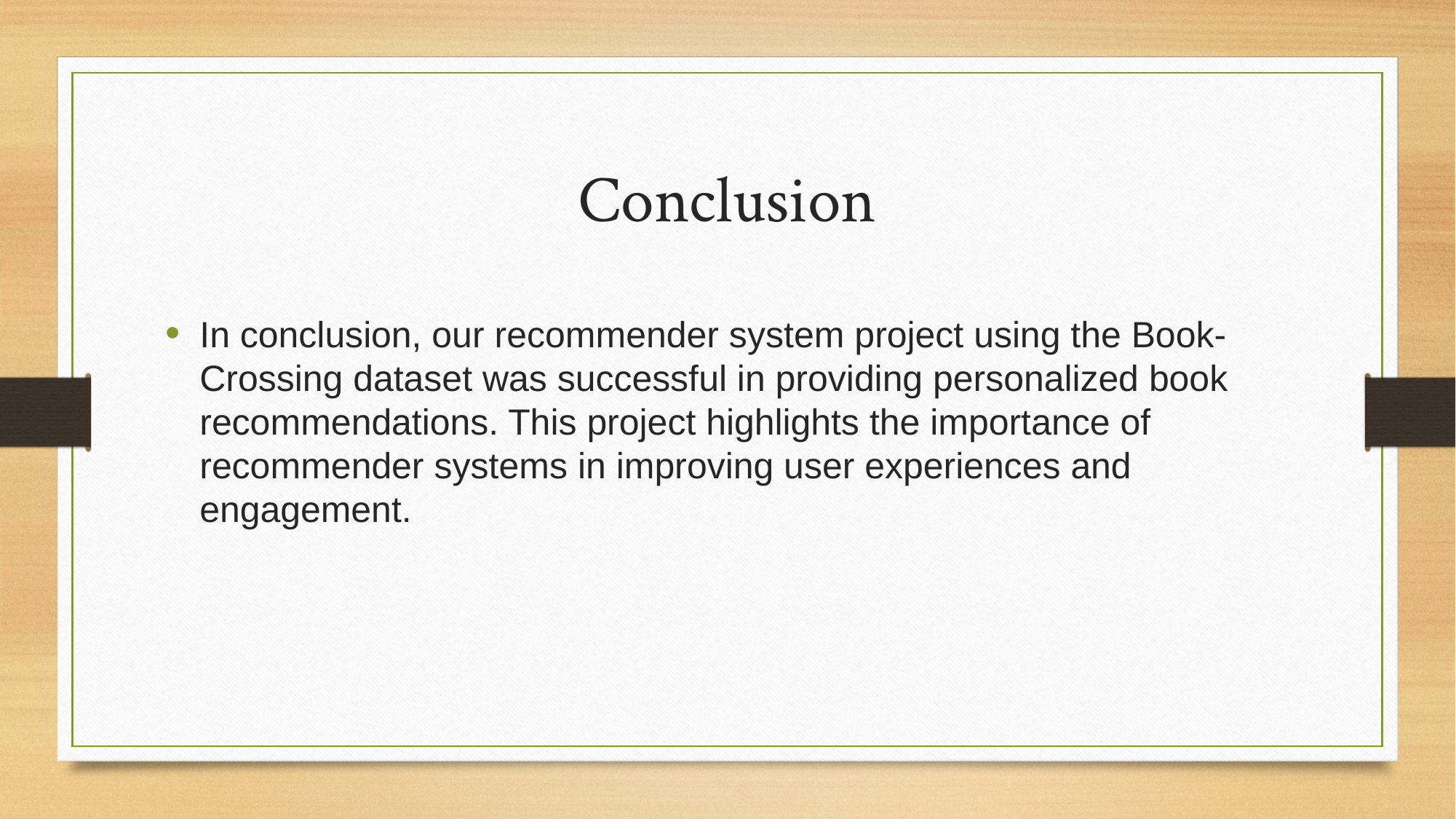

# Conclusion
In conclusion, our recommender system project using the Book-Crossing dataset was successful in providing personalized book recommendations. This project highlights the importance of recommender systems in improving user experiences and engagement.